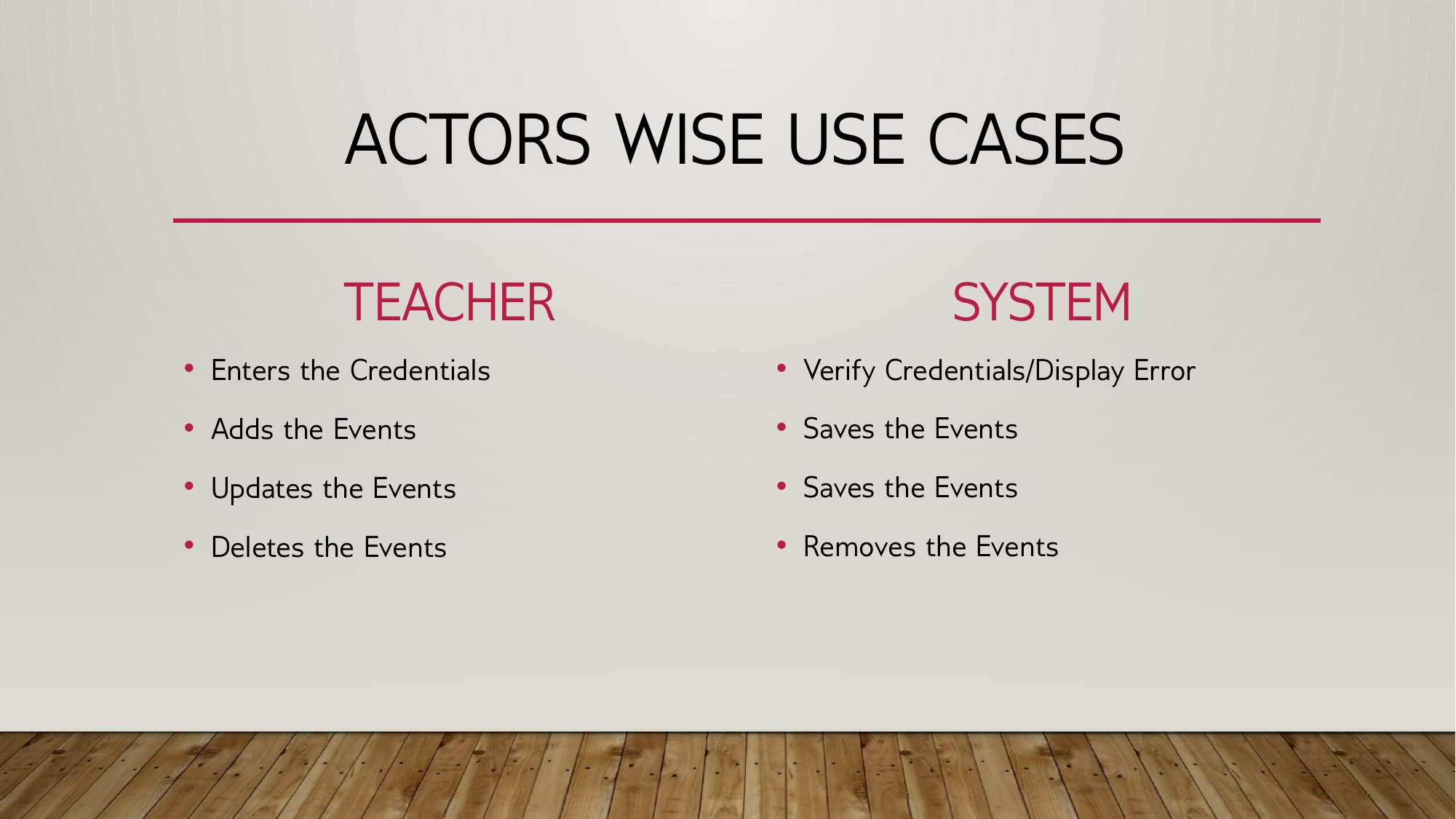

# Actors wise use cases
TEACHER
SYSTEM
Verify Credentials/Display Error
Saves the Events
Saves the Events
Removes the Events

Enters the Credentials
Adds the Events
Updates the Events
Deletes the Events